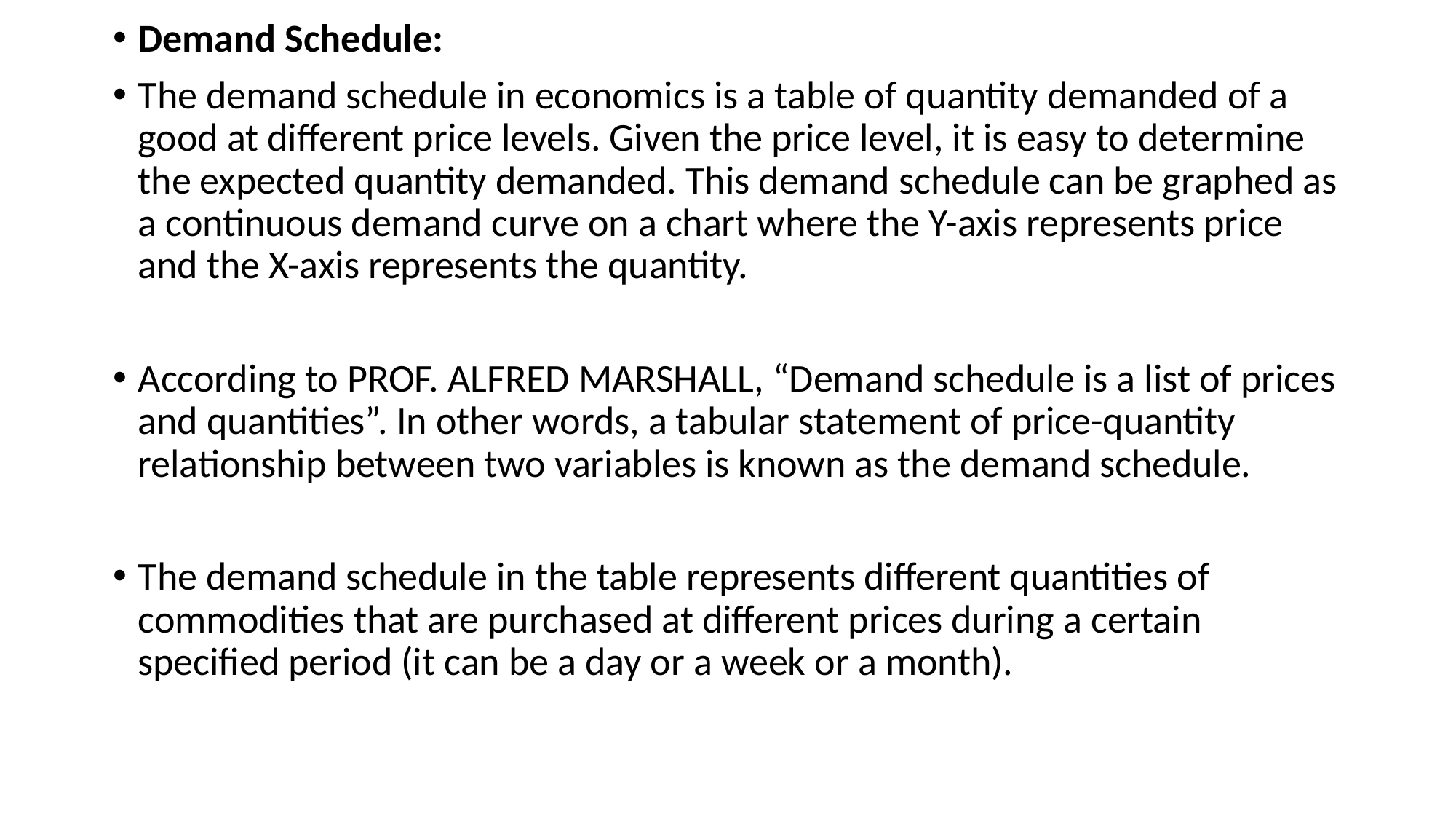

Demand Schedule:
The demand schedule in economics is a table of quantity demanded of a good at different price levels. Given the price level, it is easy to determine the expected quantity demanded. This demand schedule can be graphed as a continuous demand curve on a chart where the Y-axis represents price and the X-axis represents the quantity.

According to PROF. ALFRED MARSHALL, “Demand schedule is a list of prices and quantities”. In other words, a tabular statement of price-quantity relationship between two variables is known as the demand schedule.

The demand schedule in the table represents different quantities of commodities that are purchased at different prices during a certain specified period (it can be a day or a week or a month).